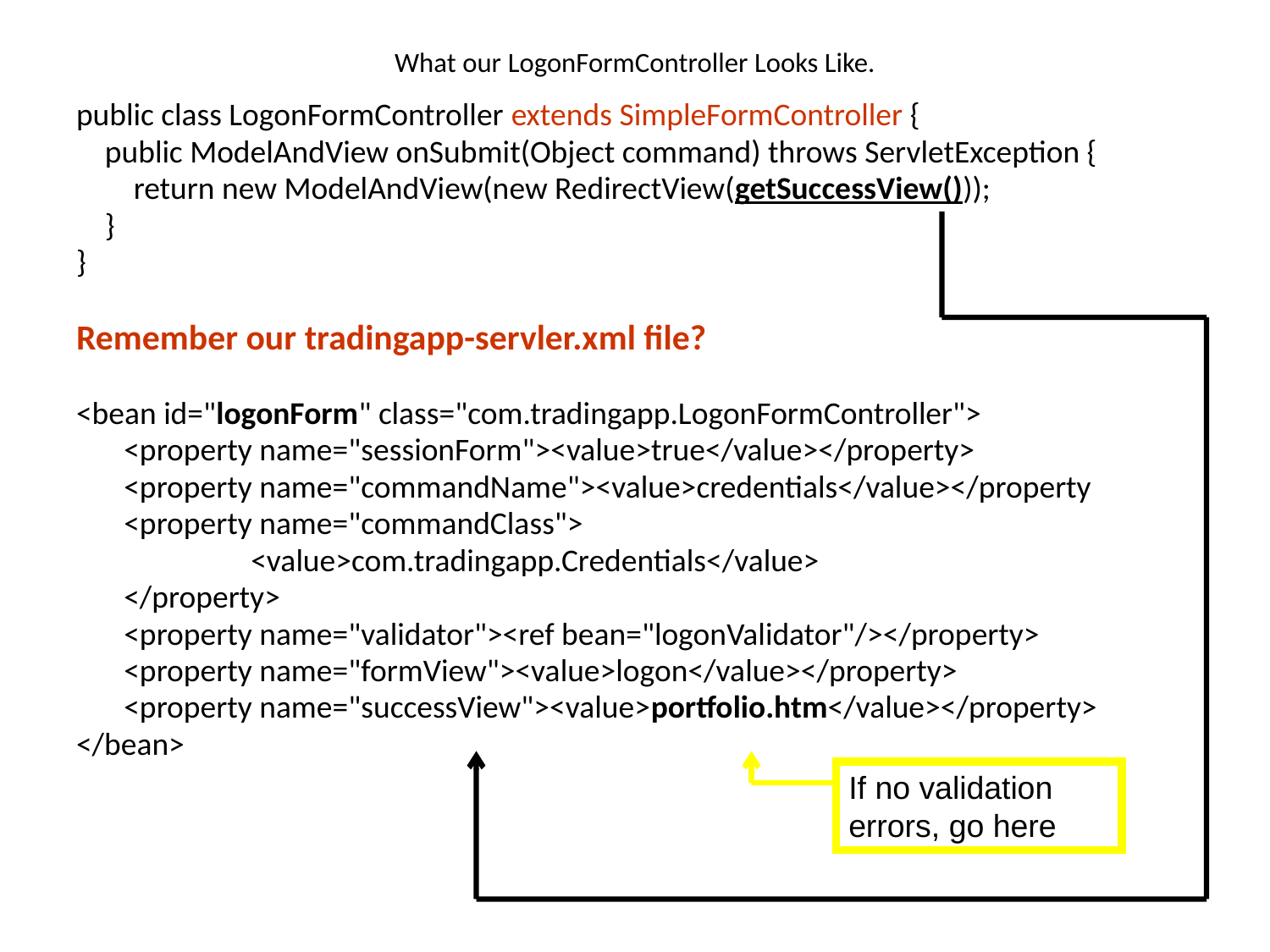

# What our LogonFormController Looks Like.
public class LogonFormController extends SimpleFormController {
    public ModelAndView onSubmit(Object command) throws ServletException {
        return new ModelAndView(new RedirectView(getSuccessView()));
    }
}

Remember our tradingapp-servler.xml file?

<bean id="logonForm" class="com.tradingapp.LogonFormController">
	<property name="sessionForm"><value>true</value></property>
	<property name="commandName"><value>credentials</value></property
	<property name="commandClass">
		<value>com.tradingapp.Credentials</value>
	</property>
	<property name="validator"><ref bean="logonValidator"/></property>
	<property name="formView"><value>logon</value></property>
	<property name="successView"><value>portfolio.htm</value></property>
</bean>

If no validation errors, go here